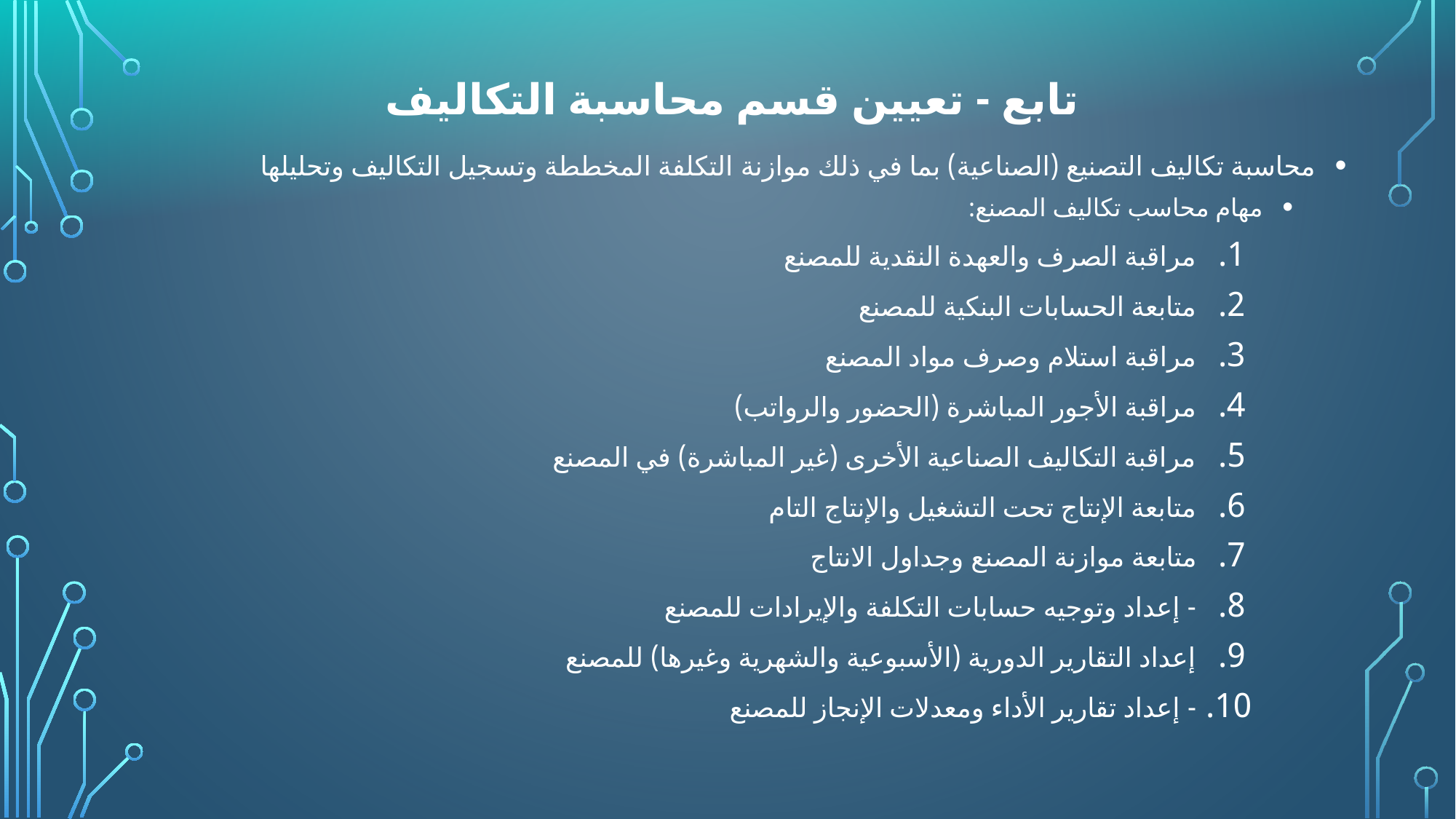

# تابع - تعيين قسم محاسبة التكاليف
محاسبة تكاليف التصنيع (الصناعية) بما في ذلك موازنة التكلفة المخططة وتسجيل التكاليف وتحليلها
مهام محاسب تكاليف المصنع:
مراقبة الصرف والعهدة النقدية للمصنع
متابعة الحسابات البنكية للمصنع
مراقبة استلام وصرف مواد المصنع
مراقبة الأجور المباشرة (الحضور والرواتب)
مراقبة التكاليف الصناعية الأخرى (غير المباشرة) في المصنع
متابعة الإنتاج تحت التشغيل والإنتاج التام
متابعة موازنة المصنع وجداول الانتاج
- إعداد وتوجيه حسابات التكلفة والإيرادات للمصنع
إعداد التقارير الدورية (الأسبوعية والشهرية وغيرها) للمصنع
- إعداد تقارير الأداء ومعدلات الإنجاز للمصنع